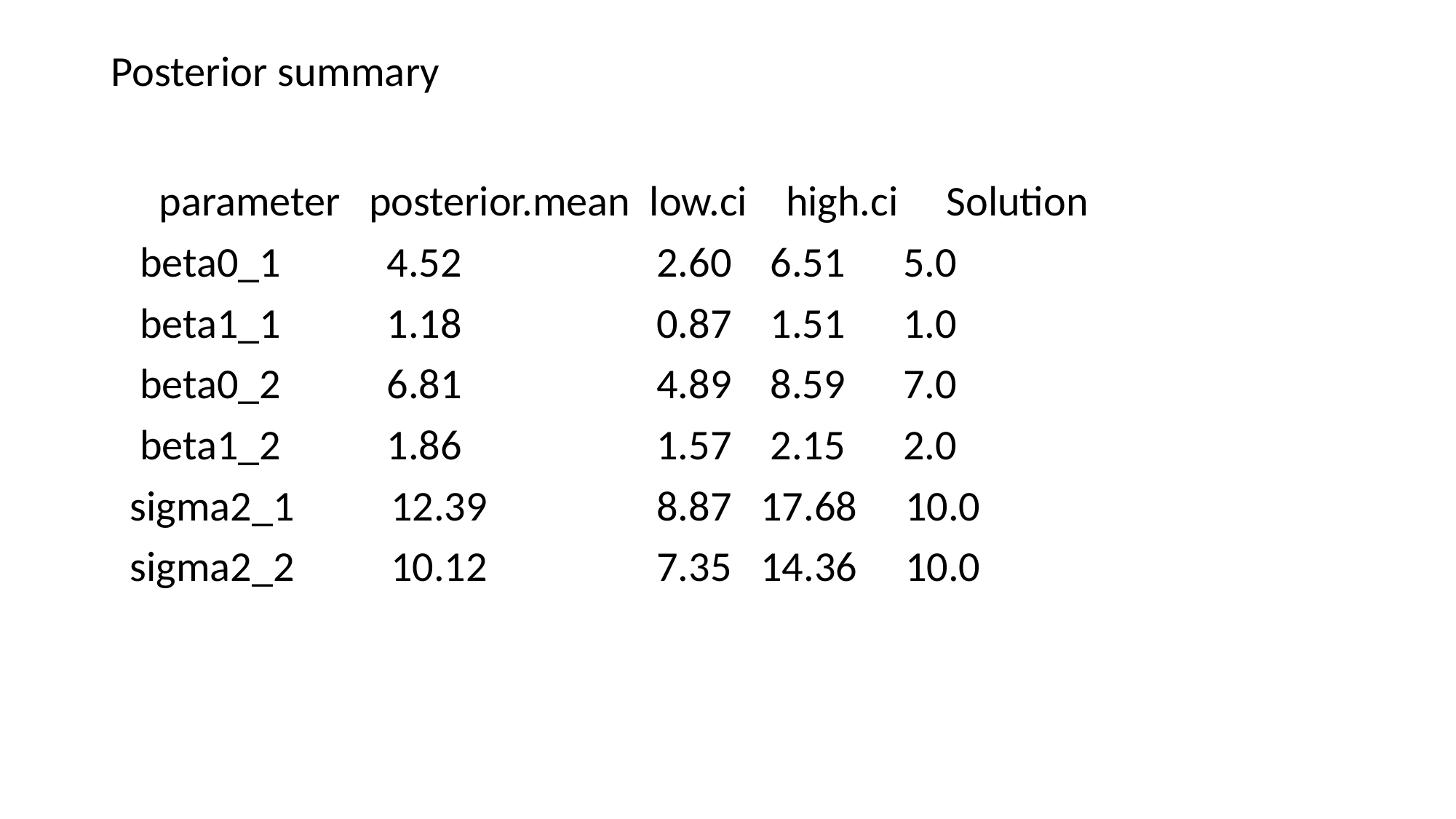

# Posterior summary
     parameter   posterior.mean  low.ci    high.ci     Solution
   beta0_1           4.52   		2.60    6.51      5.0
   beta1_1           1.18   		0.87    1.51      1.0
   beta0_2           6.81   		4.89    8.59      7.0
   beta1_2           1.86   		1.57    2.15      2.0
  sigma2_1          12.39   		8.87   17.68     10.0
  sigma2_2          10.12   		7.35   14.36     10.0